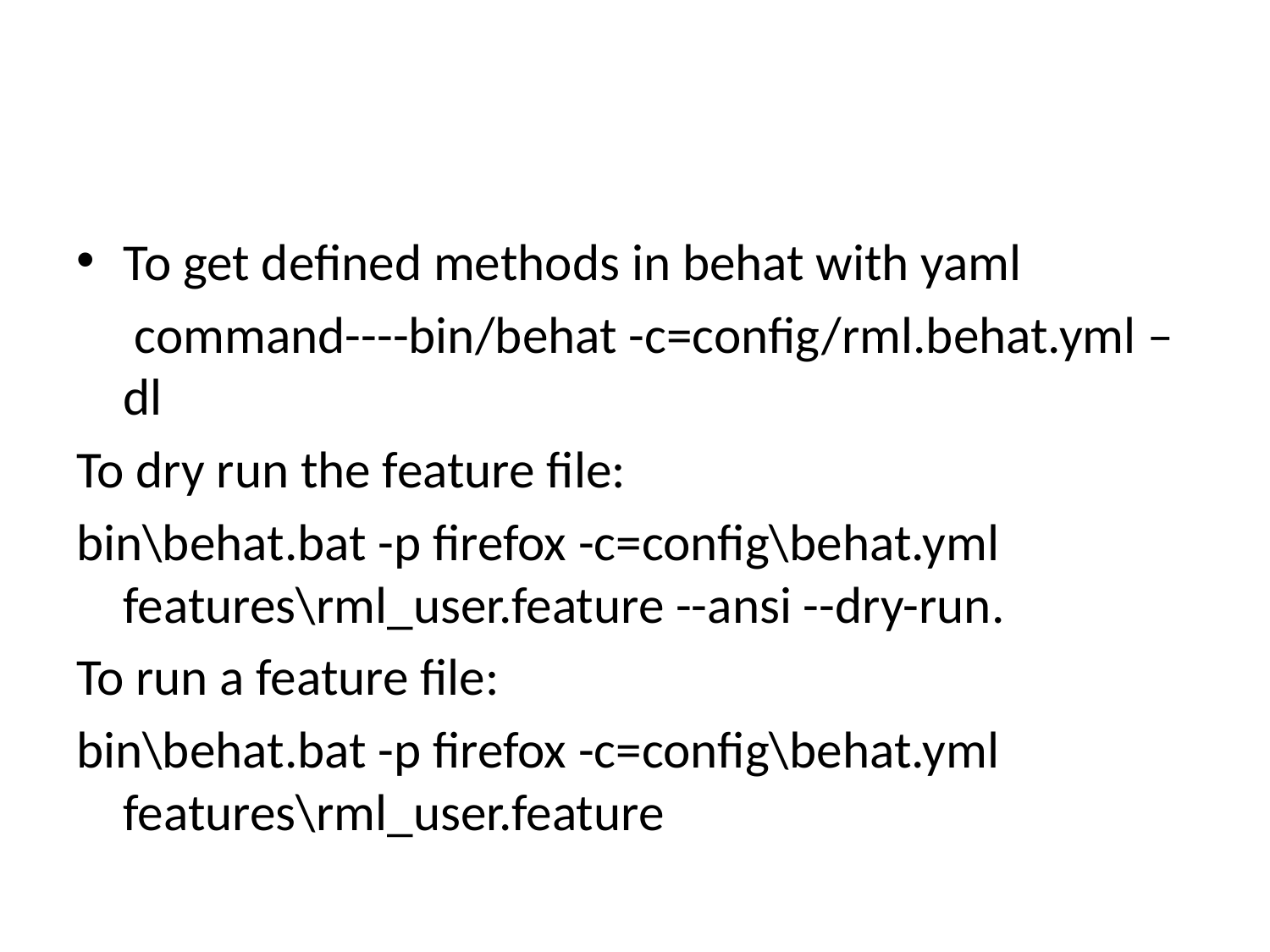

#
To get defined methods in behat with yaml
     command----bin/behat -c=config/rml.behat.yml –dl
To dry run the feature file:
bin\behat.bat -p firefox -c=config\behat.yml features\rml_user.feature --ansi --dry-run.
To run a feature file:
bin\behat.bat -p firefox -c=config\behat.yml features\rml_user.feature